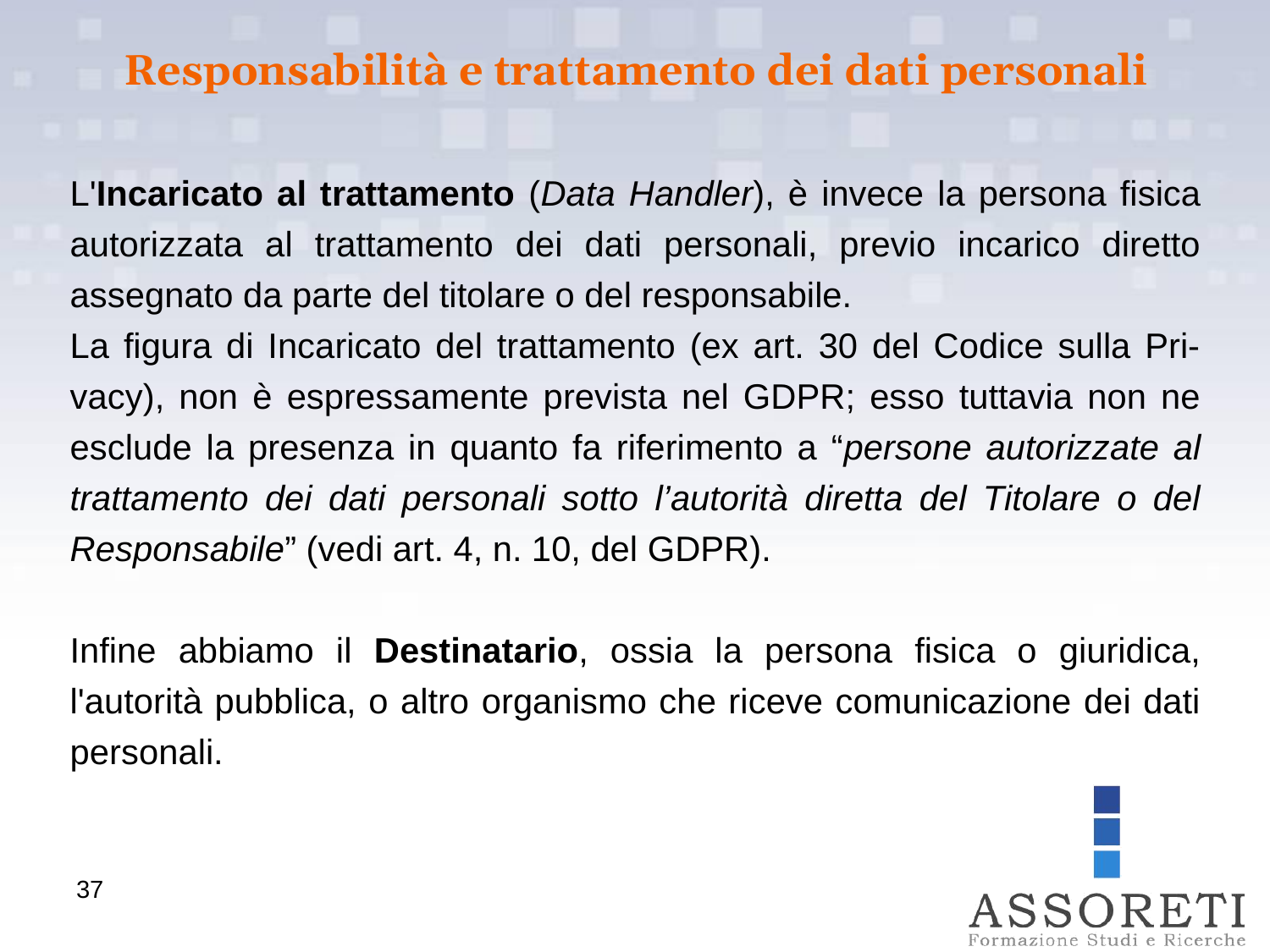

Responsabilità e trattamento dei dati personali
L'Incaricato al trattamento (Data Handler), è invece la persona fisica autorizzata al trattamento dei dati personali, previo incarico diretto assegnato da parte del titolare o del responsabile.
La figura di Incaricato del trattamento (ex art. 30 del Codice sulla Pri-vacy), non è espressamente prevista nel GDPR; esso tuttavia non ne esclude la presenza in quanto fa riferimento a “persone autorizzate al trattamento dei dati personali sotto l’autorità diretta del Titolare o del Responsabile” (vedi art. 4, n. 10, del GDPR).

Infine abbiamo il Destinatario, ossia la persona fisica o giuridica, l'autorità pubblica, o altro organismo che riceve comunicazione dei dati personali.

37